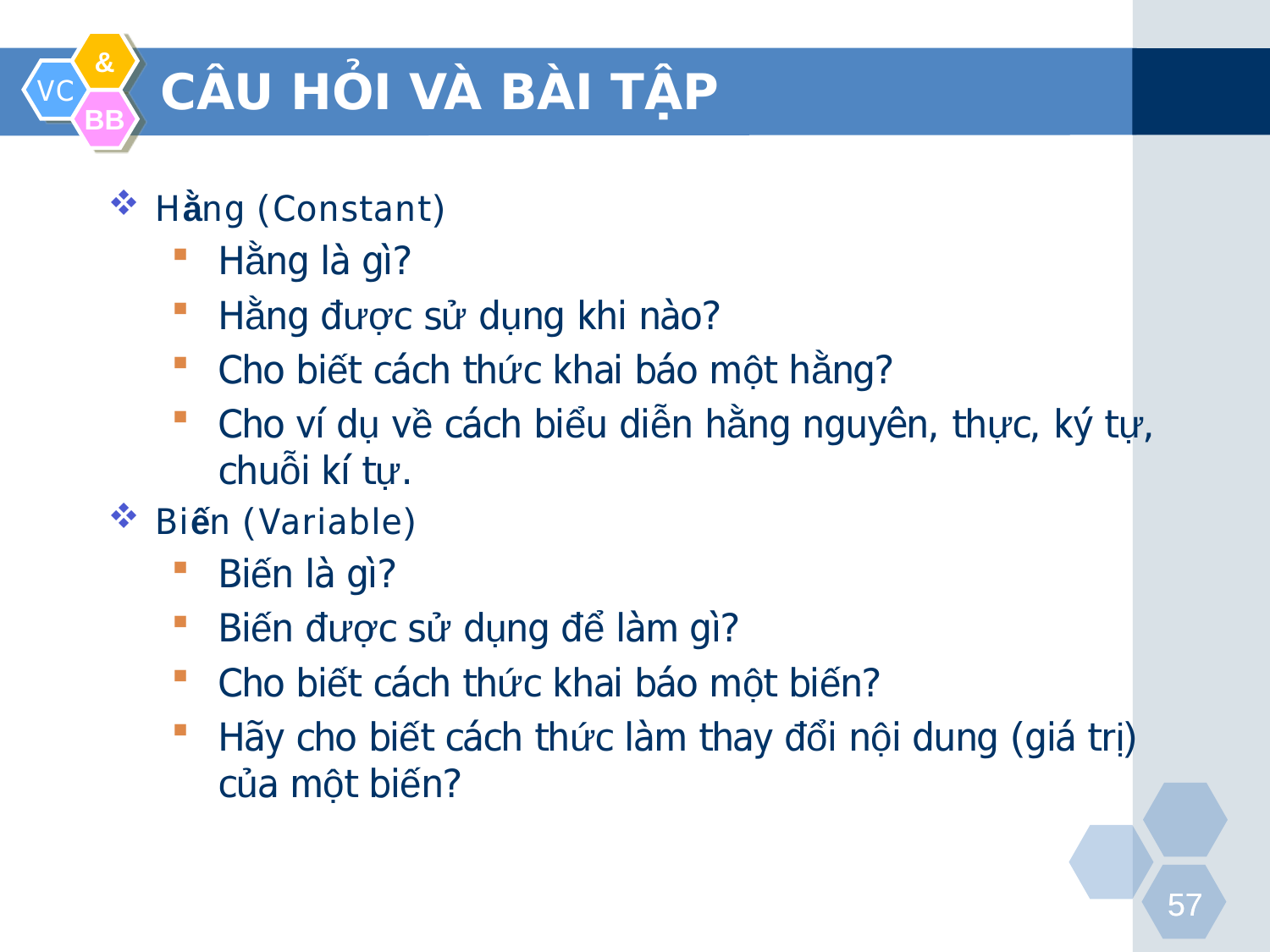

CÂU HỎI VÀ BÀI TẬP
Hằng (Constant)
Hằng là gì?
Hằng được sử dụng khi nào?
Cho biết cách thức khai báo một hằng?
Cho ví dụ về cách biểu diễn hằng nguyên, thực, ký tự, chuỗi kí tự.
Biến (Variable)
Biến là gì?
Biến được sử dụng để làm gì?
Cho biết cách thức khai báo một biến?
Hãy cho biết cách thức làm thay đổi nội dung (giá trị) của một biến?